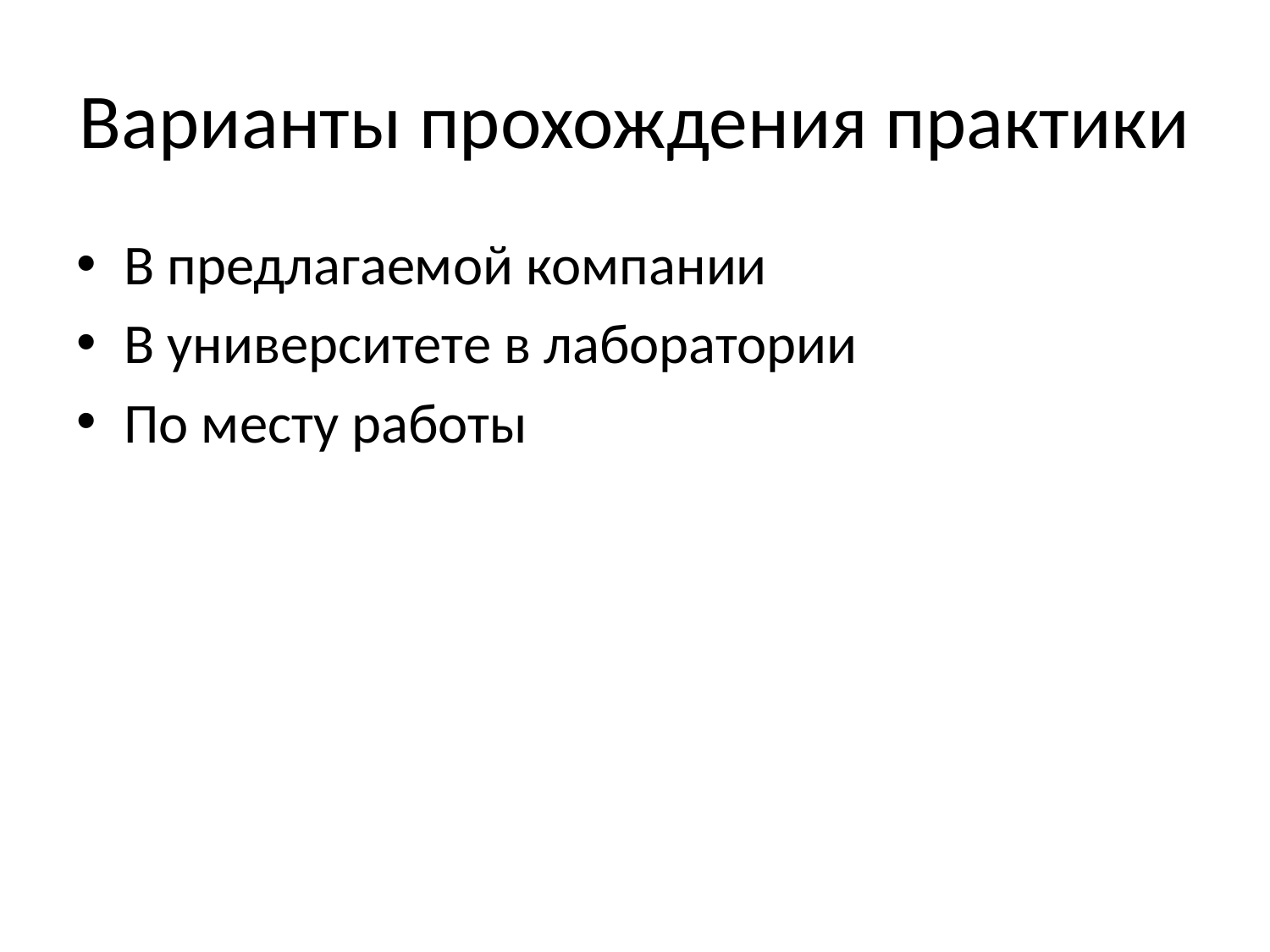

# Варианты прохождения практики
В предлагаемой компании
В университете в лаборатории
По месту работы